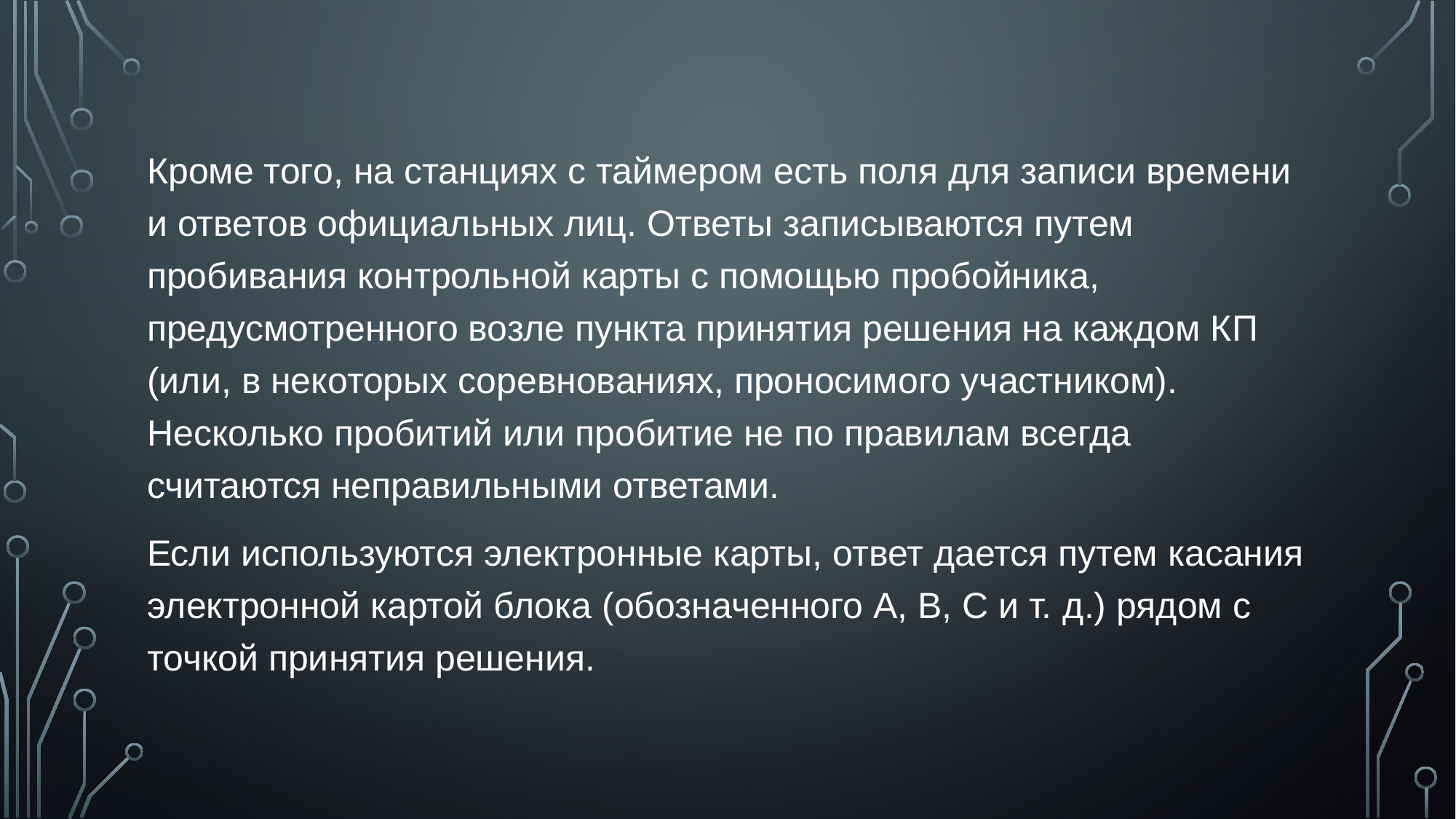

Кроме того, на станциях с таймером есть поля для записи времени и ответов официальных лиц. Ответы записываются путем пробивания контрольной карты с помощью пробойника, предусмотренного возле пункта принятия решения на каждом КП (или, в некоторых соревнованиях, проносимого участником). Несколько пробитий или пробитие не по правилам всегда считаются неправильными ответами.
Если используются электронные карты, ответ дается путем касания электронной картой блока (обозначенного A, B, C и т. д.) рядом с точкой принятия решения.